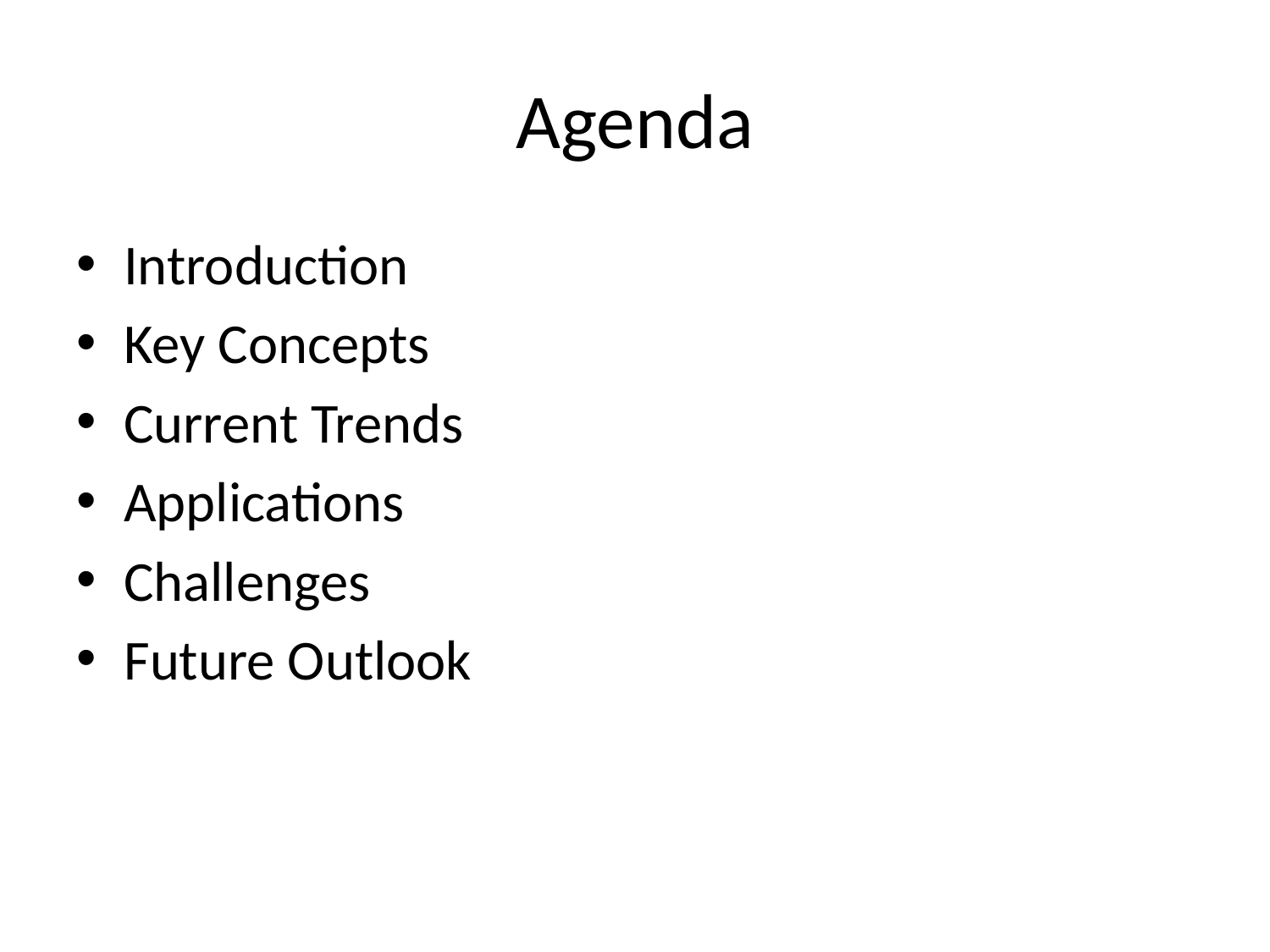

# Agenda
Introduction
Key Concepts
Current Trends
Applications
Challenges
Future Outlook